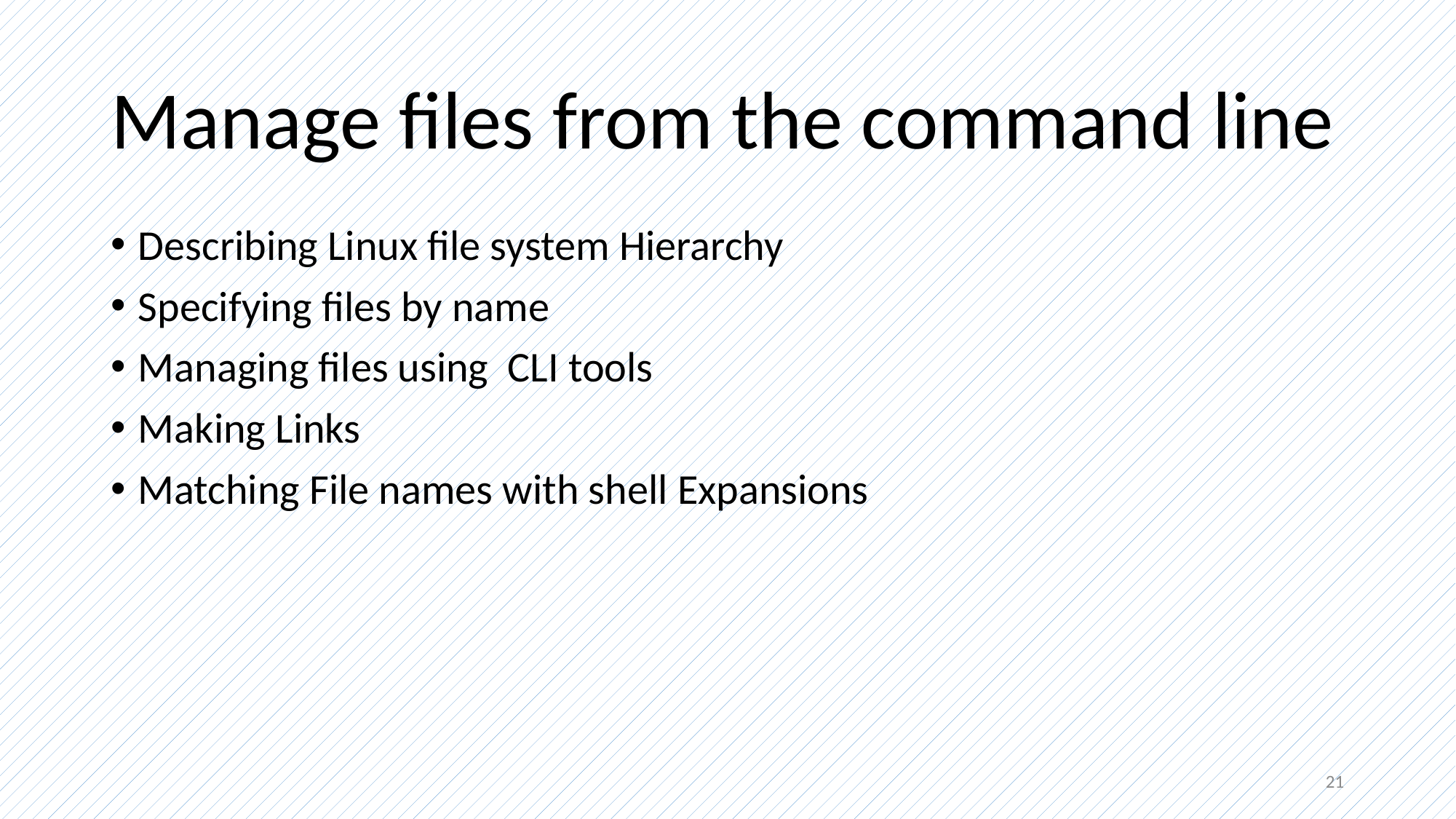

# Manage files from the command line
Describing Linux file system Hierarchy
Specifying files by name
Managing files using  CLI tools
Making Links
Matching File names with shell Expansions

21